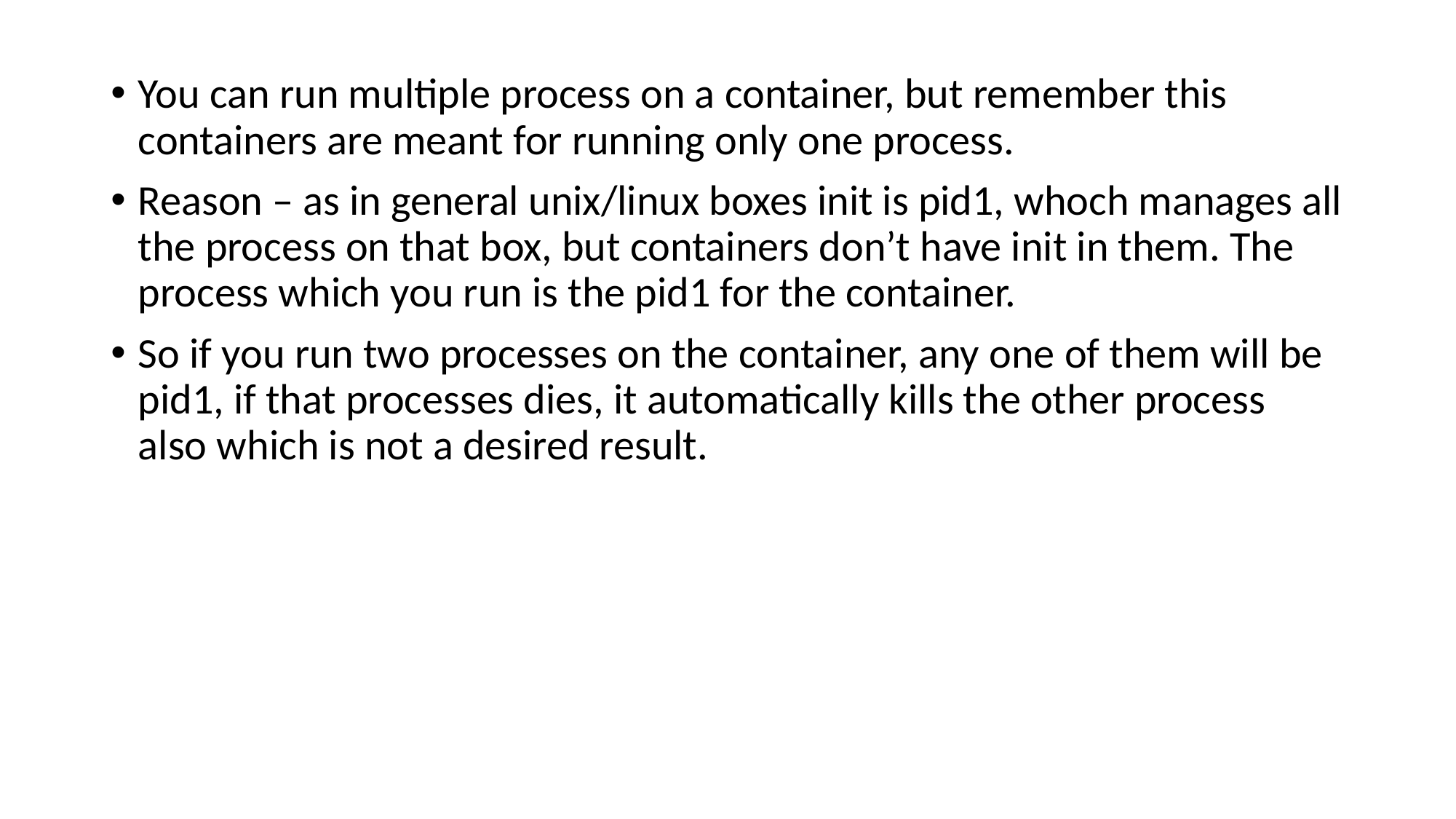

You can run multiple process on a container, but remember this containers are meant for running only one process.
Reason – as in general unix/linux boxes init is pid1, whoch manages all the process on that box, but containers don’t have init in them. The process which you run is the pid1 for the container.
So if you run two processes on the container, any one of them will be pid1, if that processes dies, it automatically kills the other process also which is not a desired result.